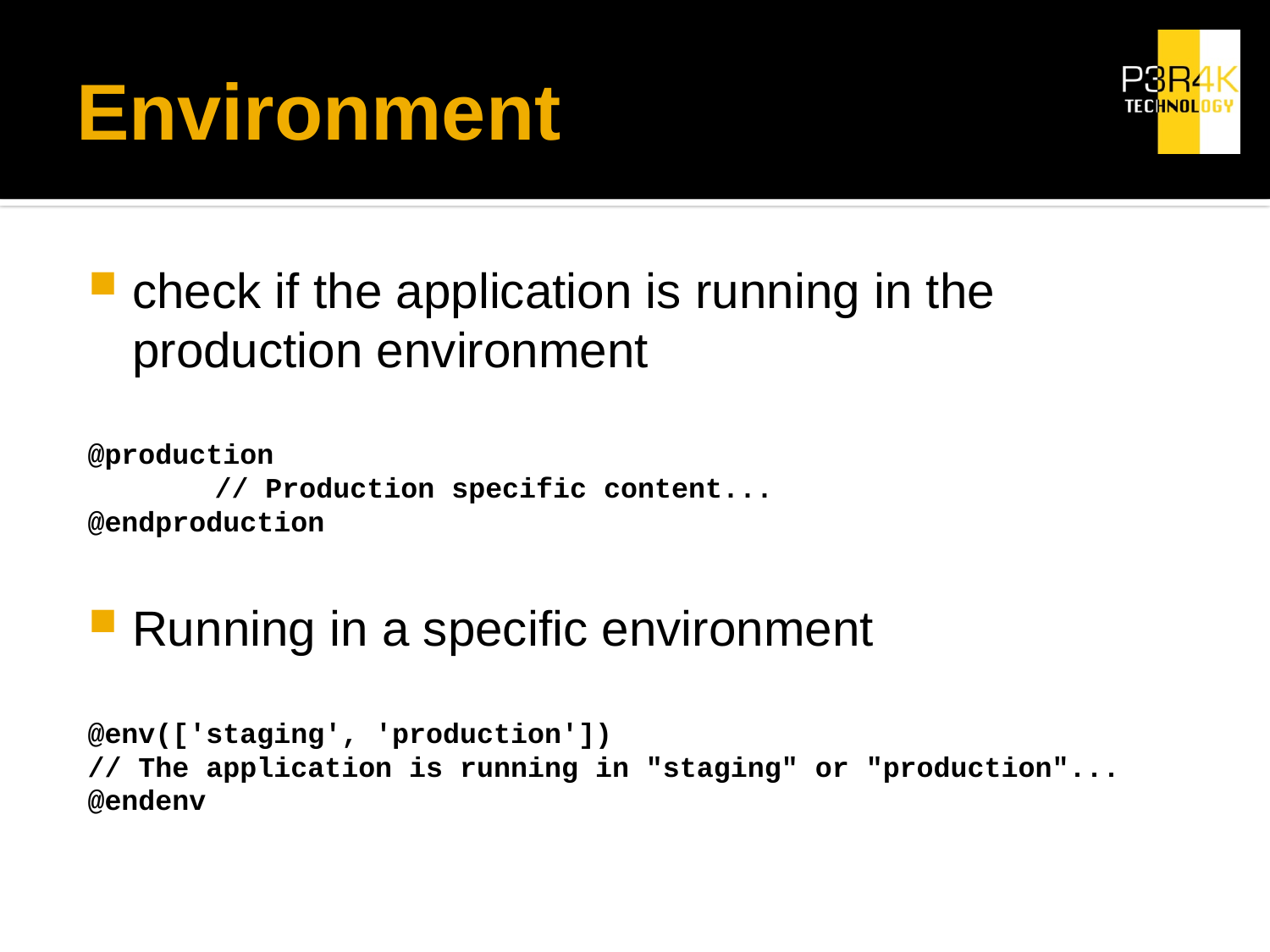

# Environment
check if the application is running in the production environment

@production
	// Production specific content...
@endproduction

Running in a specific environment

@env(['staging', 'production'])
// The application is running in "staging" or "production"...
@endenv